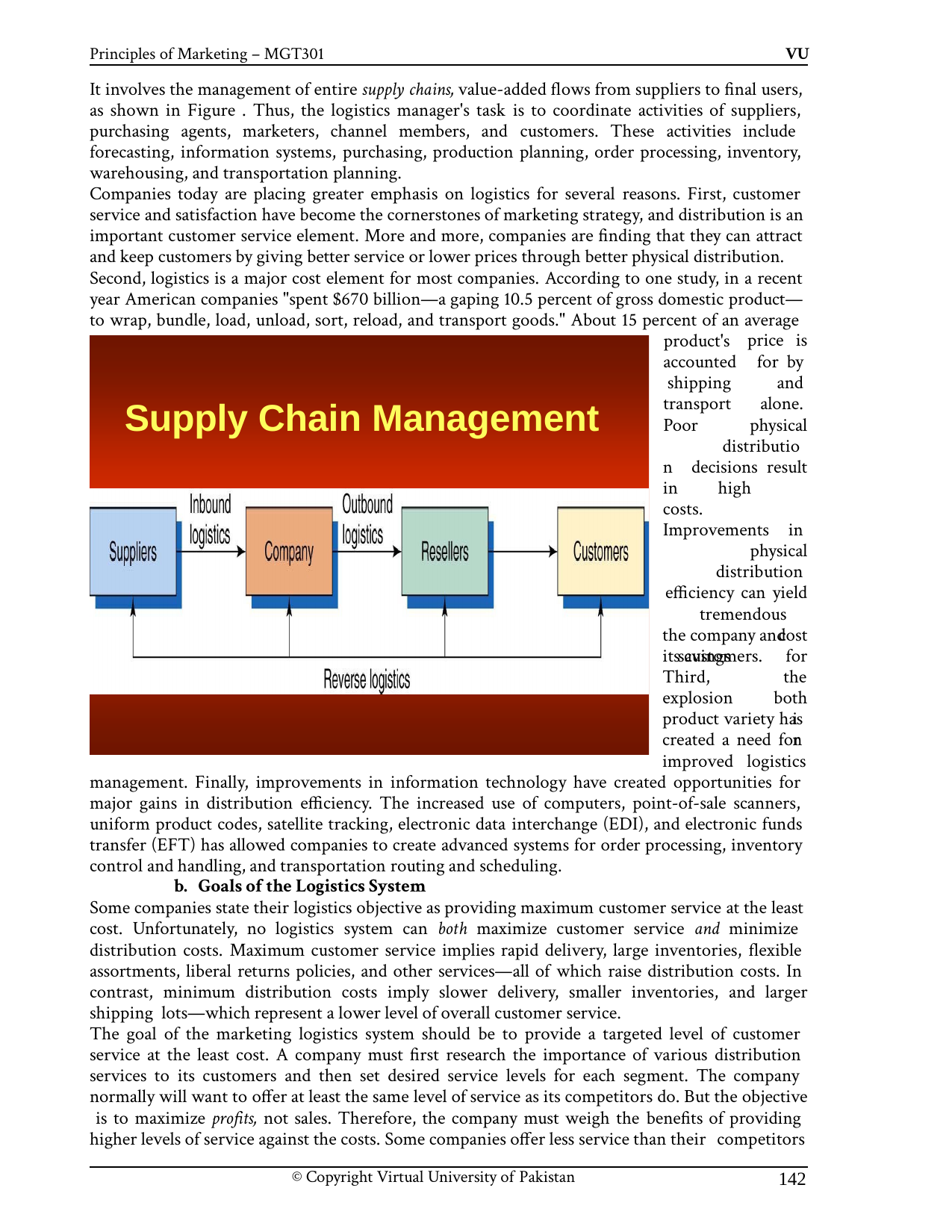

Principles of Marketing – MGT301	VU
It involves the management of entire supply chains, value-added flows from suppliers to final users,  as shown in Figure . Thus, the logistics manager's task is to coordinate activities of suppliers,  purchasing agents, marketers, channel members, and customers. These activities include  forecasting, information systems, purchasing, production planning, order processing, inventory,  warehousing, and transportation planning.
Companies today are placing greater emphasis on logistics for several reasons. First, customer  service and satisfaction have become the cornerstones of marketing strategy, and distribution is an  important customer service element. More and more, companies are finding that they can attract  and keep customers by giving better service or lower prices through better physical distribution.
Second, logistics is a major cost element for most companies. According to one study, in a recent  year American companies "spent $670 billion—a gaping 10.5 percent of gross domestic product—  to wrap, bundle, load, unload, sort, reload, and transport goods." About 15 percent of an average

price  is
for by  and  alone.  physical
product's  accounted  shipping  transport  Poor

Supply Chain Management
distribution  decisions result in  high	costs.  Improvements    in
physical  distribution  efficiency can yield  tremendous		cost  savings	for	both

the company and  its customers.
Third,  explosion
the  in
product variety has  created a need for  improved   logistics
management. Finally, improvements in information technology have created opportunities for  major gains in distribution efficiency. The increased use of computers, point-of-sale scanners,  uniform product codes, satellite tracking, electronic data interchange (EDI), and electronic funds  transfer (EFT) has allowed companies to create advanced systems for order processing, inventory  control and handling, and transportation routing and scheduling.
b.   Goals of the Logistics System
Some companies state their logistics objective as providing maximum customer service at the least  cost. Unfortunately, no logistics system can both maximize customer service and minimize  distribution costs. Maximum customer service implies rapid delivery, large inventories, flexible  assortments, liberal returns policies, and other services—all of which raise distribution costs. In  contrast, minimum distribution costs imply slower delivery, smaller inventories, and larger shipping  lots—which represent a lower level of overall customer service.
The goal of the marketing logistics system should be to provide a targeted level of customer  service at the least cost. A company must first research the importance of various distribution  services to its customers and then set desired service levels for each segment. The company  normally will want to offer at least the same level of service as its competitors do. But the objective  is to maximize profits, not sales. Therefore, the company must weigh the benefits of providing  higher levels of service against the costs. Some companies offer less service than their  competitors
© Copyright Virtual University of Pakistan
142